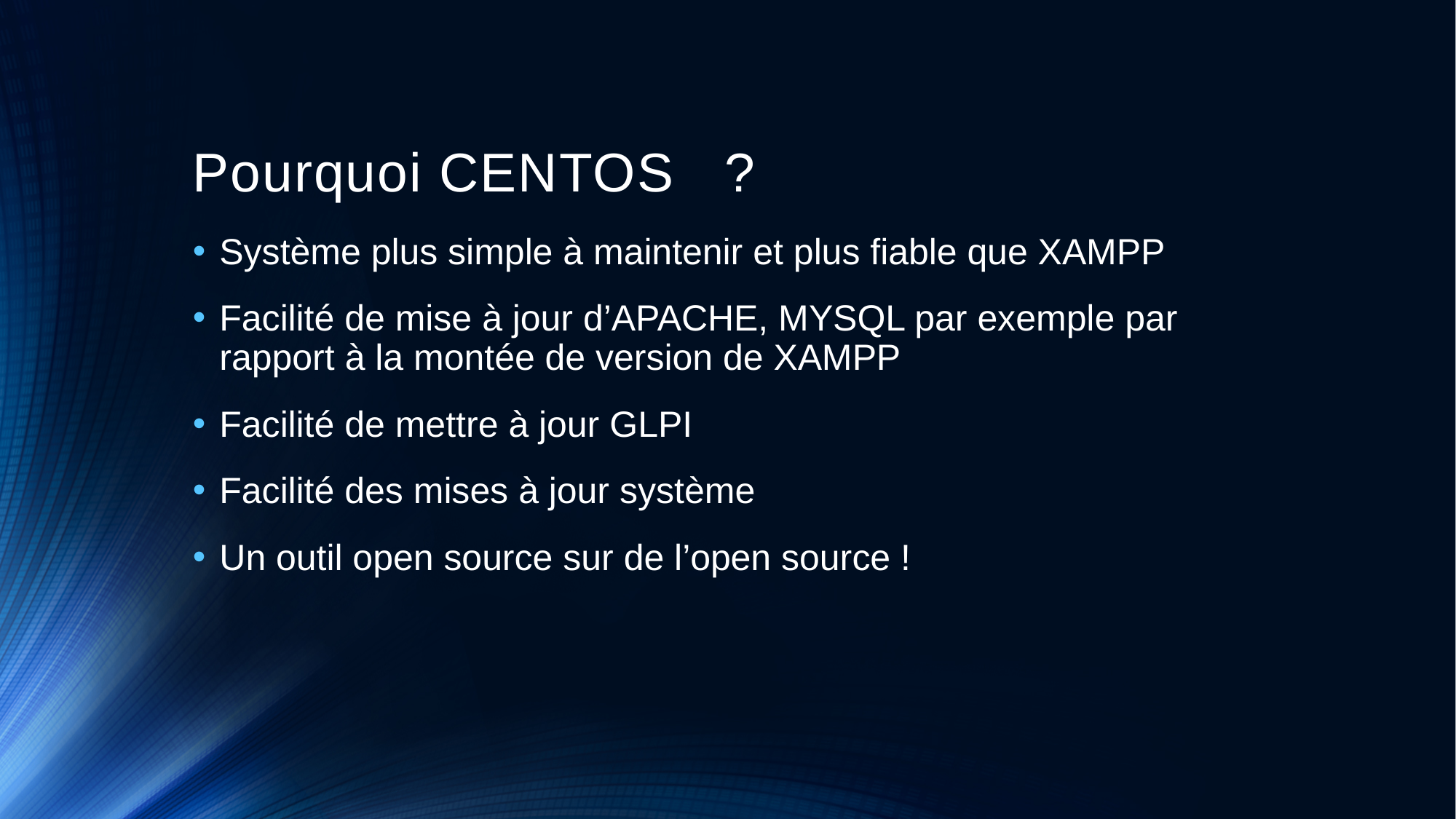

# Pourquoi CENTOS   ?
Système plus simple à maintenir et plus fiable que XAMPP
Facilité de mise à jour d’APACHE, MYSQL par exemple par rapport à la montée de version de XAMPP
Facilité de mettre à jour GLPI
Facilité des mises à jour système
Un outil open source sur de l’open source !